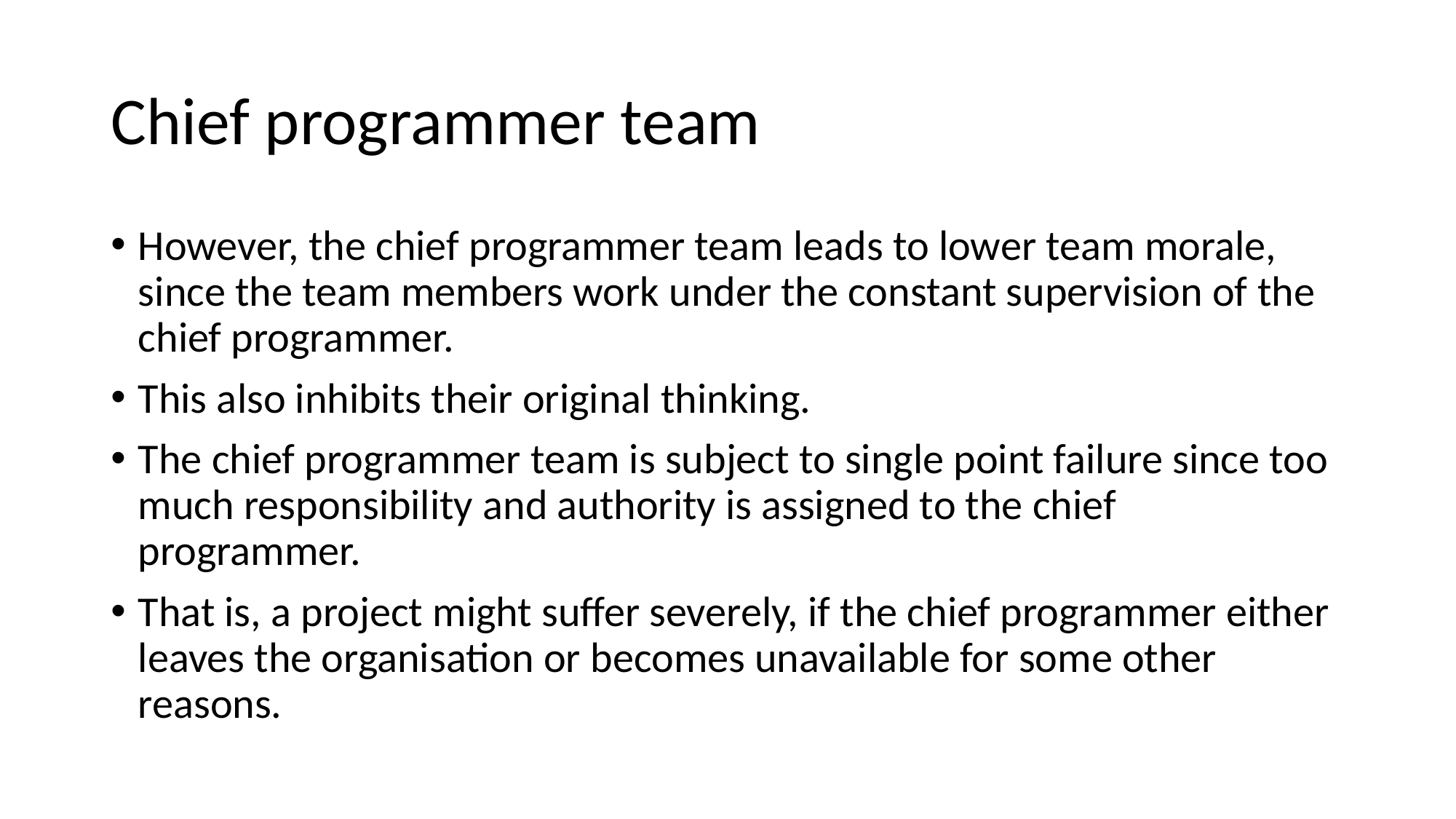

# Chief programmer team
However, the chief programmer team leads to lower team morale, since the team members work under the constant supervision of the chief programmer.
This also inhibits their original thinking.
The chief programmer team is subject to single point failure since too much responsibility and authority is assigned to the chief programmer.
That is, a project might suffer severely, if the chief programmer either leaves the organisation or becomes unavailable for some other reasons.